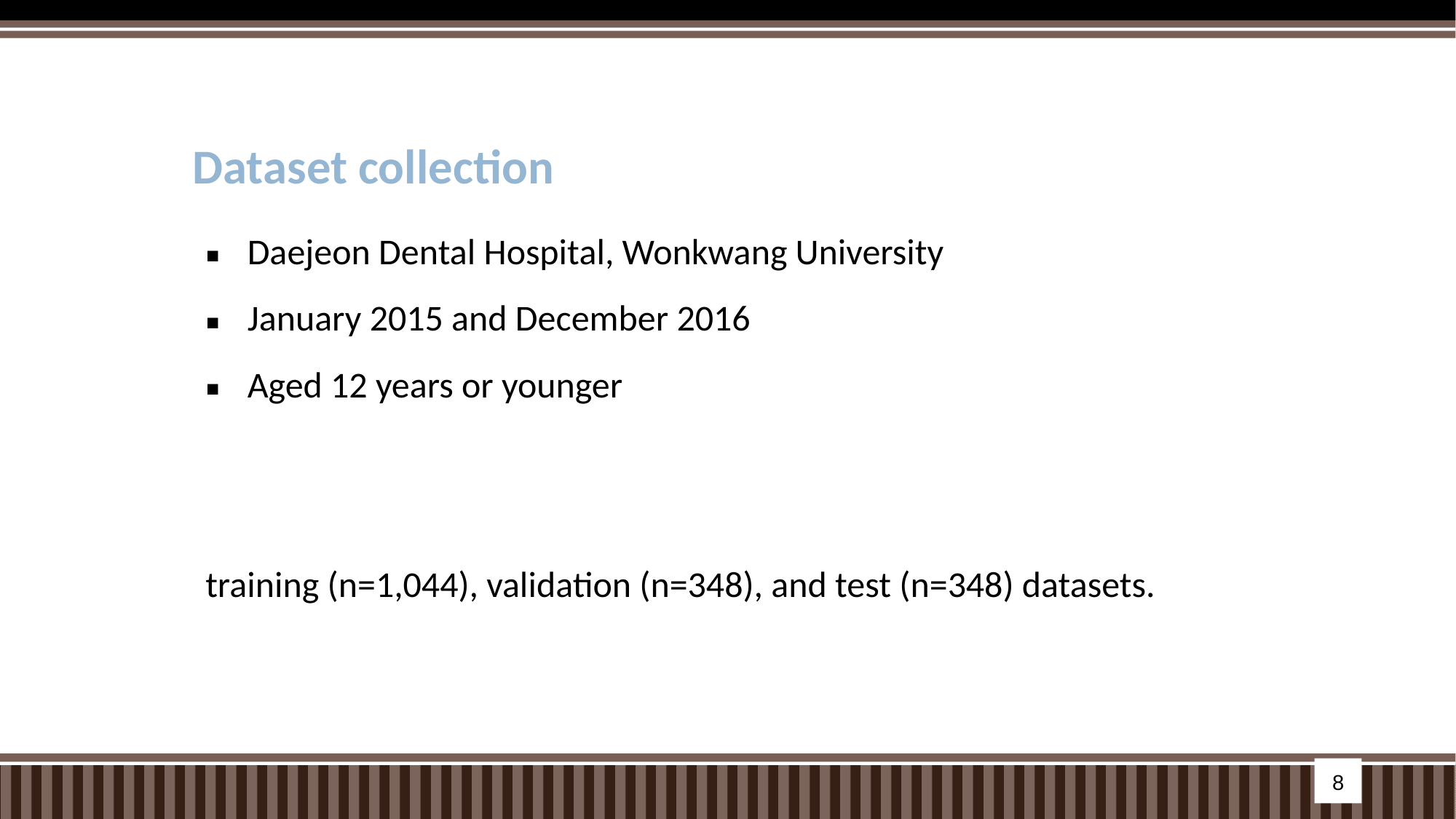

# Dataset collection
Daejeon Dental Hospital, Wonkwang University
January 2015 and December 2016
Aged 12 years or younger

training (n=1,044), validation (n=348), and test (n=348) datasets.

8